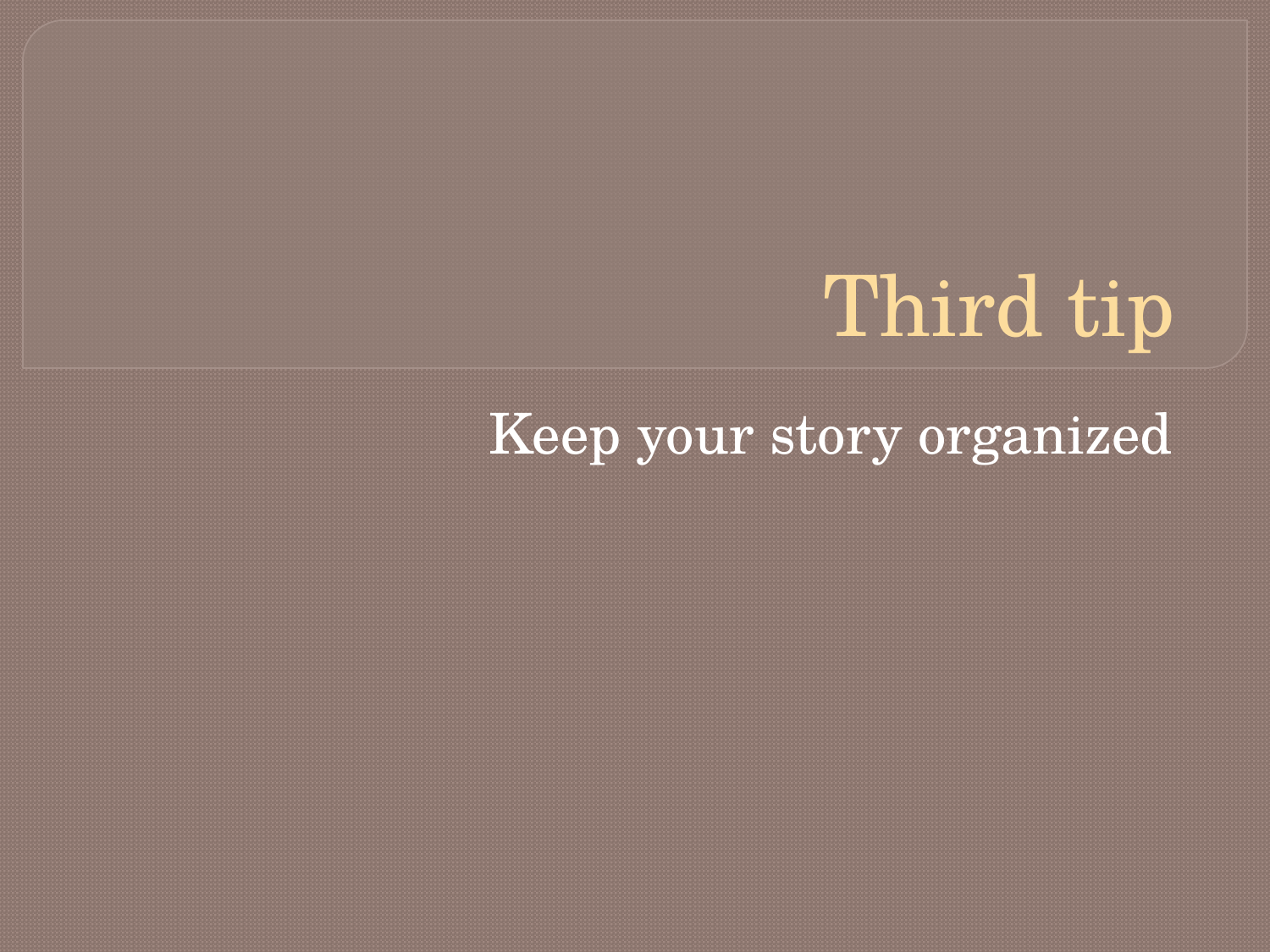

# Third tip
Keep your story organized